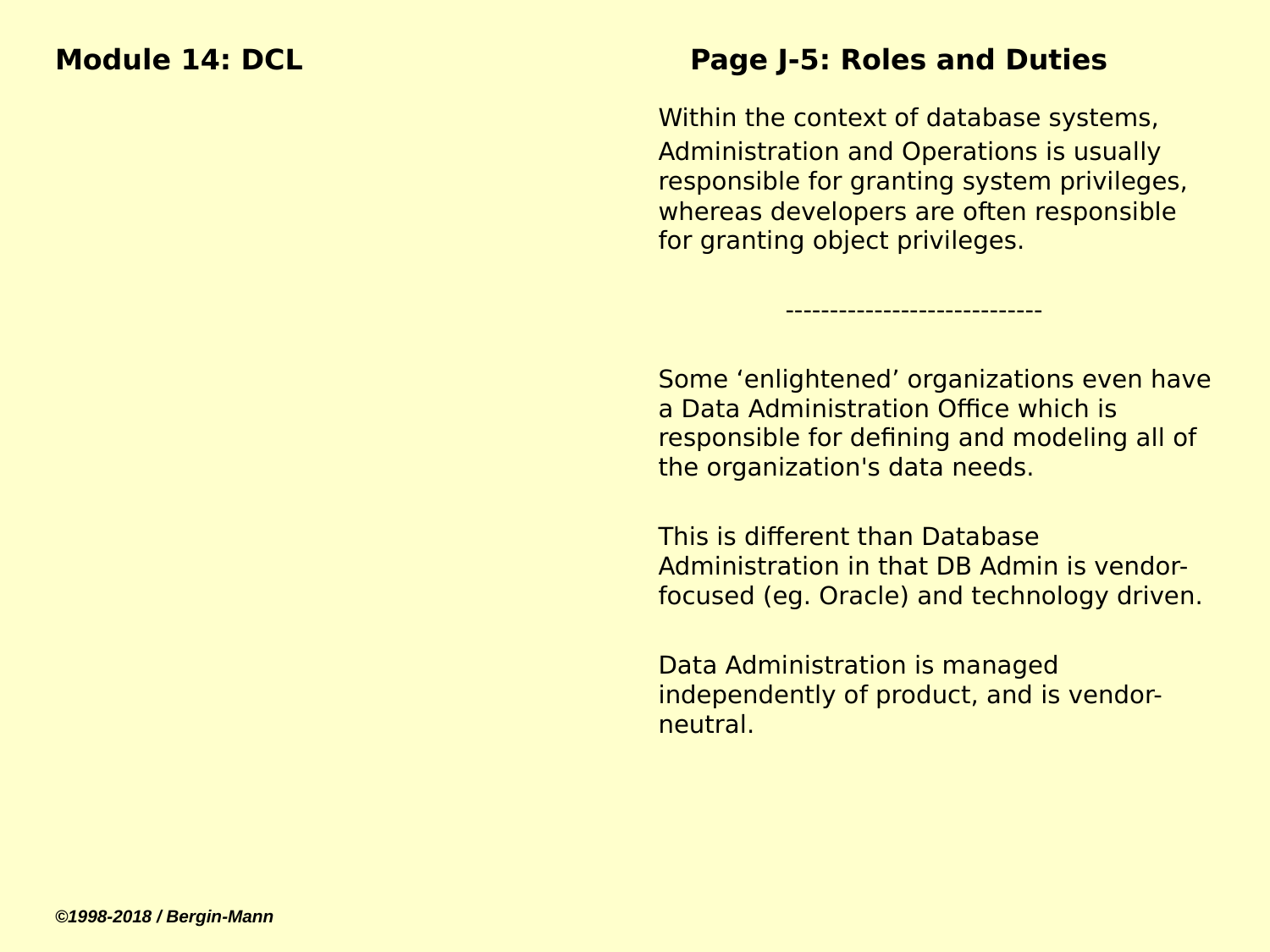

# Module 14: DCL				Page J-5: Roles and Duties

Within the context of database systems,
Administration and Operations is usually responsible for granting system privileges, whereas developers are often responsible for granting object privileges.

	-----------------------------

Some ‘enlightened’ organizations even have a Data Administration Office which is responsible for defining and modeling all of the organization's data needs.

This is different than Database Administration in that DB Admin is vendor-focused (eg. Oracle) and technology driven.

Data Administration is managed independently of product, and is vendor-neutral.
©1998-2018 / Bergin-Mann